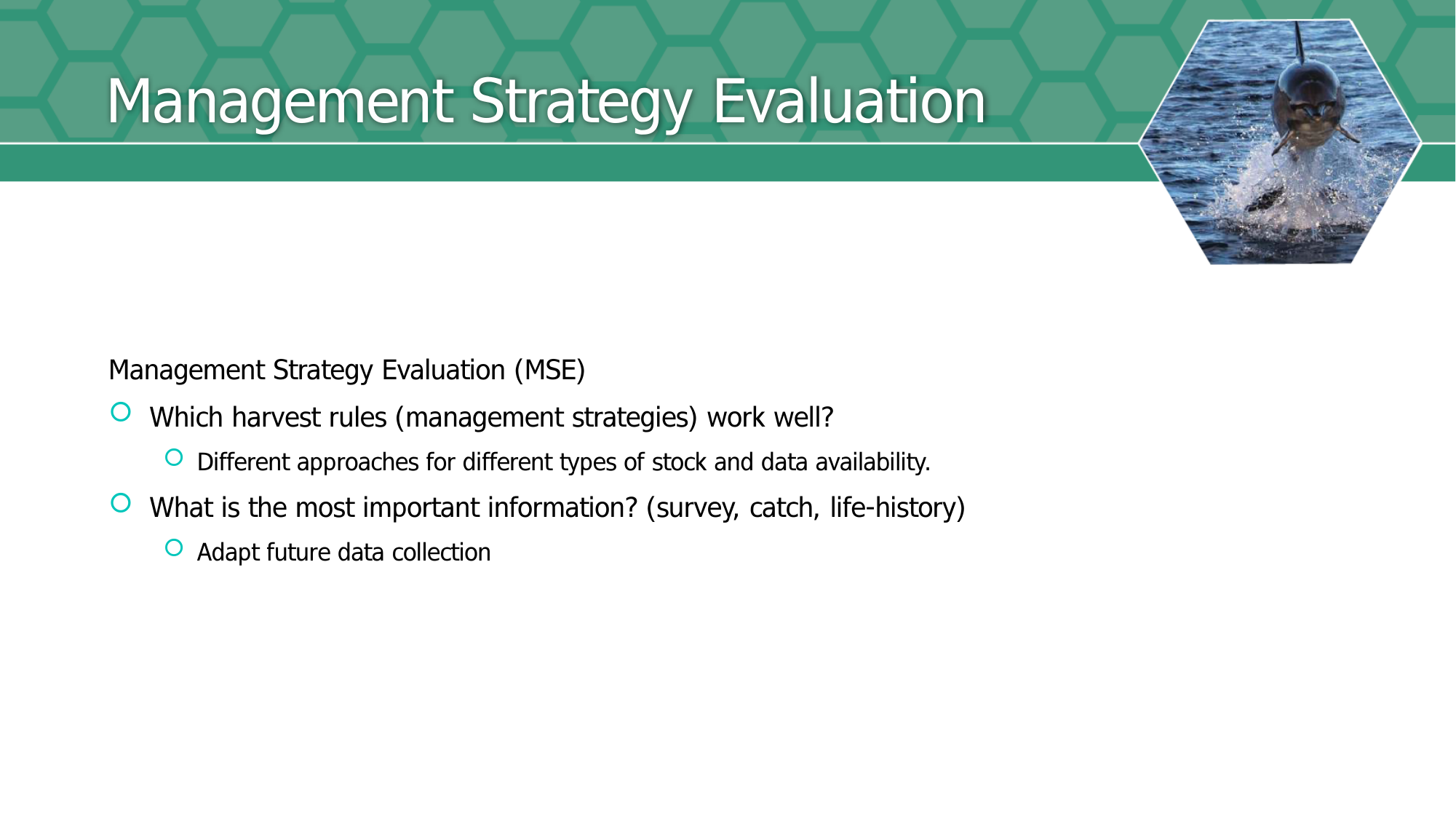

# Management Strategy Evaluation
Management Strategy Evaluation (MSE)
Which harvest rules (management strategies) work well?
Different approaches for different types of stock and data availability.
What is the most important information? (survey, catch, life-history)
Adapt future data collection